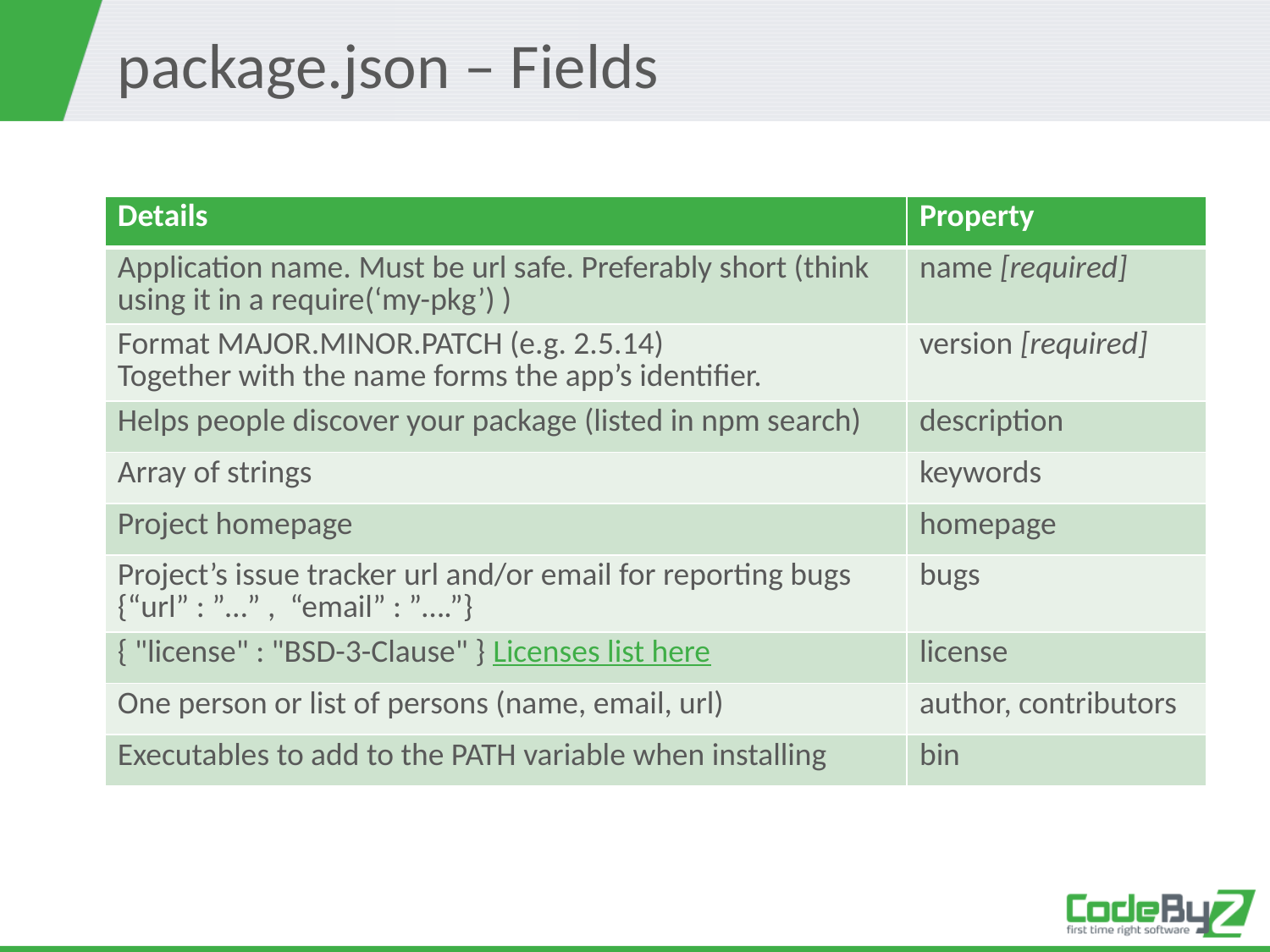

# package.json – Fields

| Details | Property |
| --- | --- |
| Application name. Must be url safe. Preferably short (think using it in a require(‘my-pkg’) ) | name [required] |
| Format MAJOR.MINOR.PATCH (e.g. 2.5.14) Together with the name forms the app’s identifier. | version [required] |
| Helps people discover your package (listed in npm search) | description |
| Array of strings | keywords |
| Project homepage | homepage |
| Project’s issue tracker url and/or email for reporting bugs {“url” : ”…” , “email” : ”….”} | bugs |
| { "license" : "BSD-3-Clause" } Licenses list here | license |
| One person or list of persons (name, email, url) | author, contributors |
| Executables to add to the PATH variable when installing | bin |